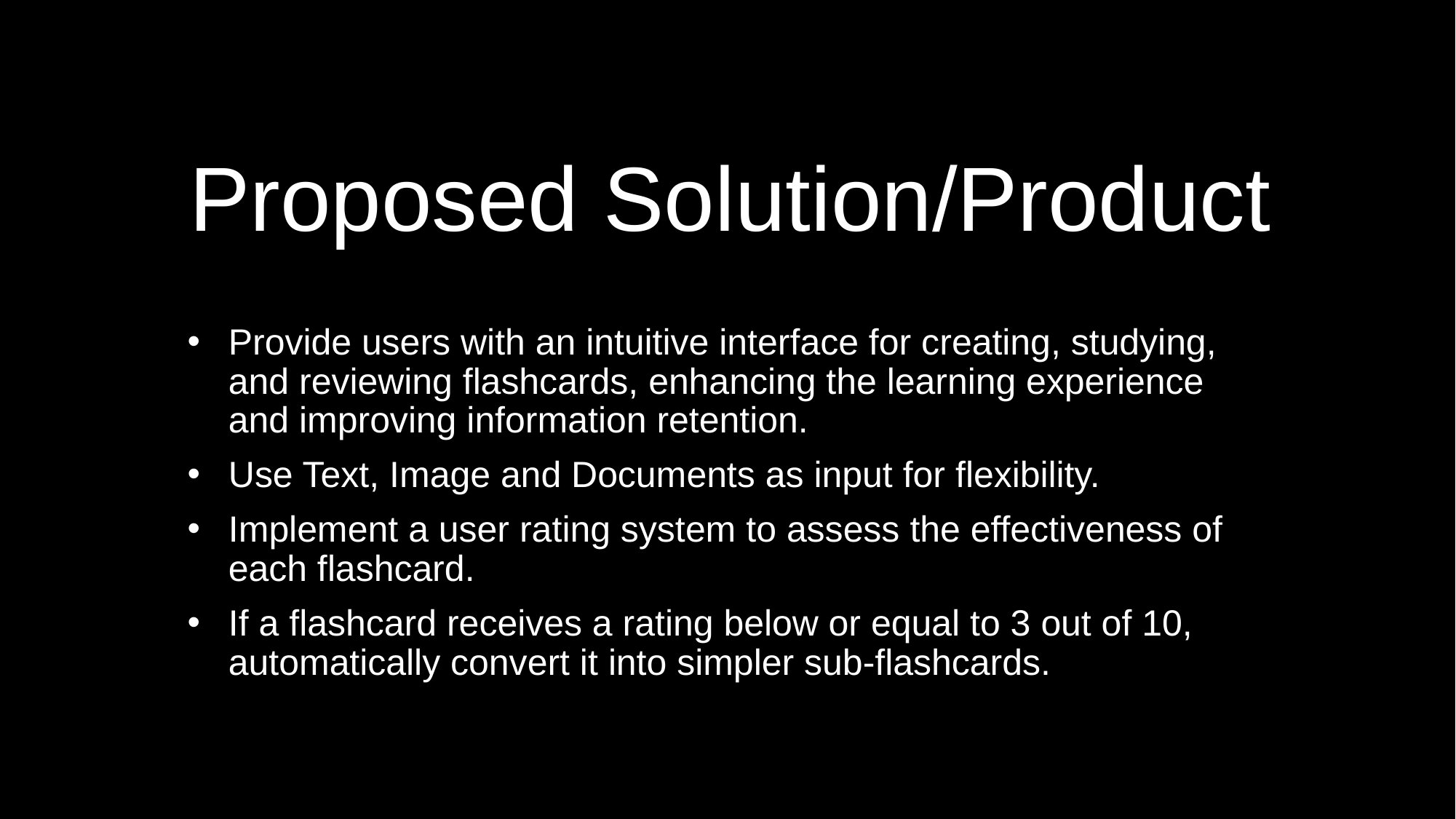

# Proposed Solution/Product
Provide users with an intuitive interface for creating, studying, and reviewing flashcards, enhancing the learning experience and improving information retention.
Use Text, Image and Documents as input for flexibility.
Implement a user rating system to assess the effectiveness of each flashcard.
If a flashcard receives a rating below or equal to 3 out of 10, automatically convert it into simpler sub-flashcards.